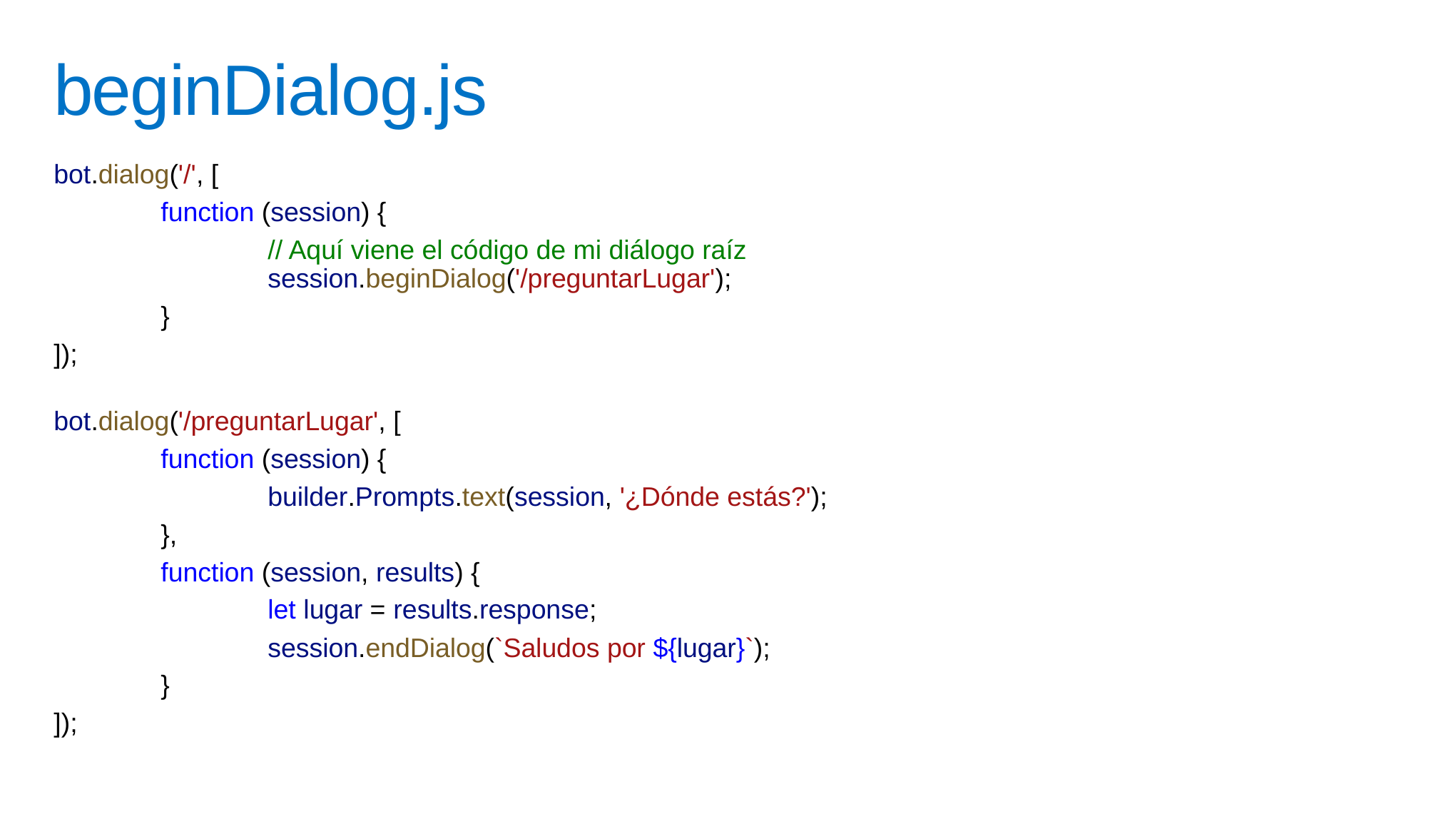

# beginDialog.js
bot.dialog('/', [
	function (session) {
		// Aquí viene el código de mi diálogo raíz
		session.beginDialog('/preguntarLugar');
	}
]);
bot.dialog('/preguntarLugar', [
	function (session) {
		builder.Prompts.text(session, '¿Dónde estás?');
	},
	function (session, results) {
		let lugar = results.response;
		session.endDialog(`Saludos por ${lugar}`);
	}
]);